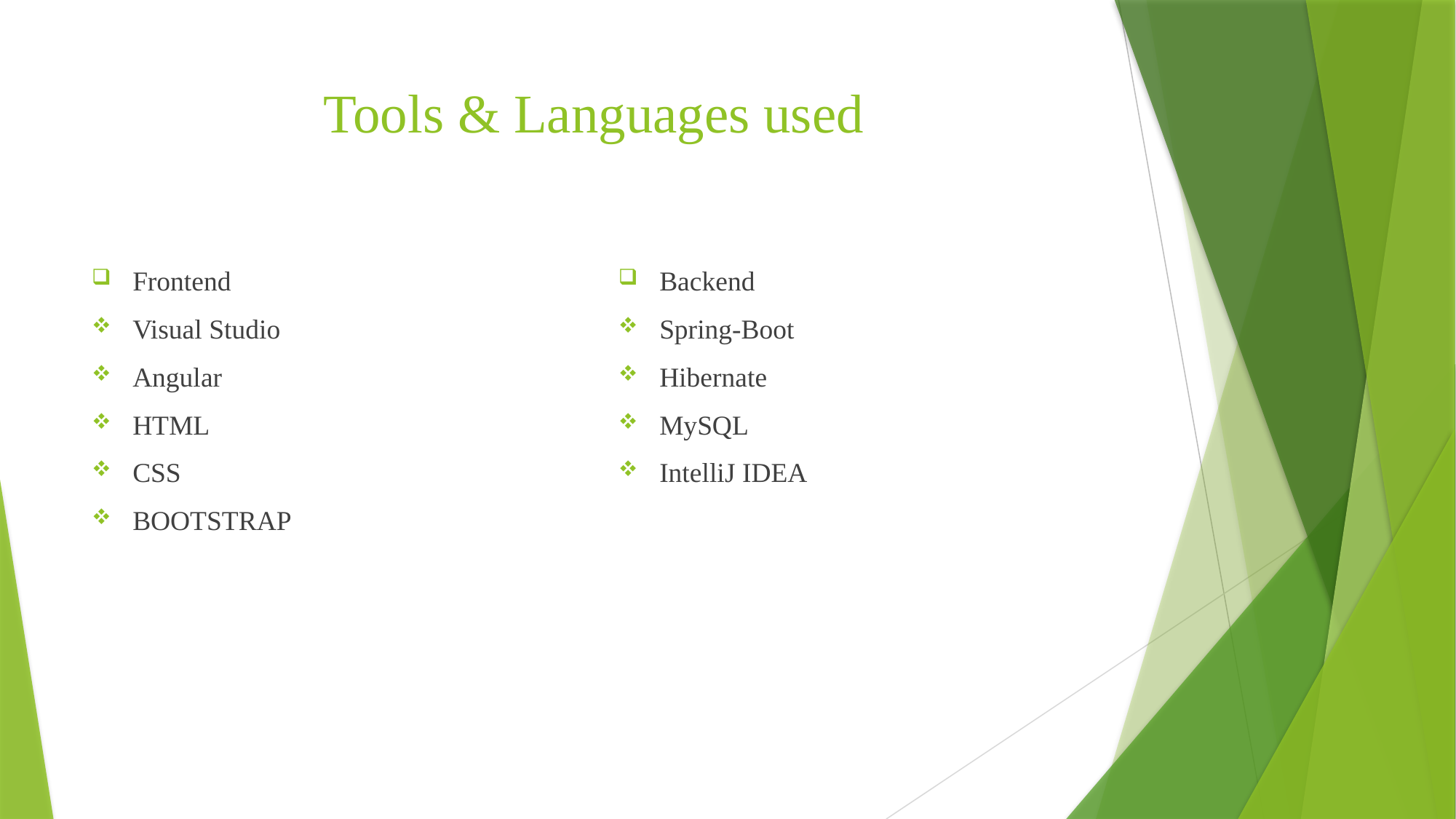

# Tools & Languages used
Frontend
Visual Studio
Angular
HTML
CSS
BOOTSTRAP
Backend
Spring-Boot
Hibernate
MySQL
IntelliJ IDEA